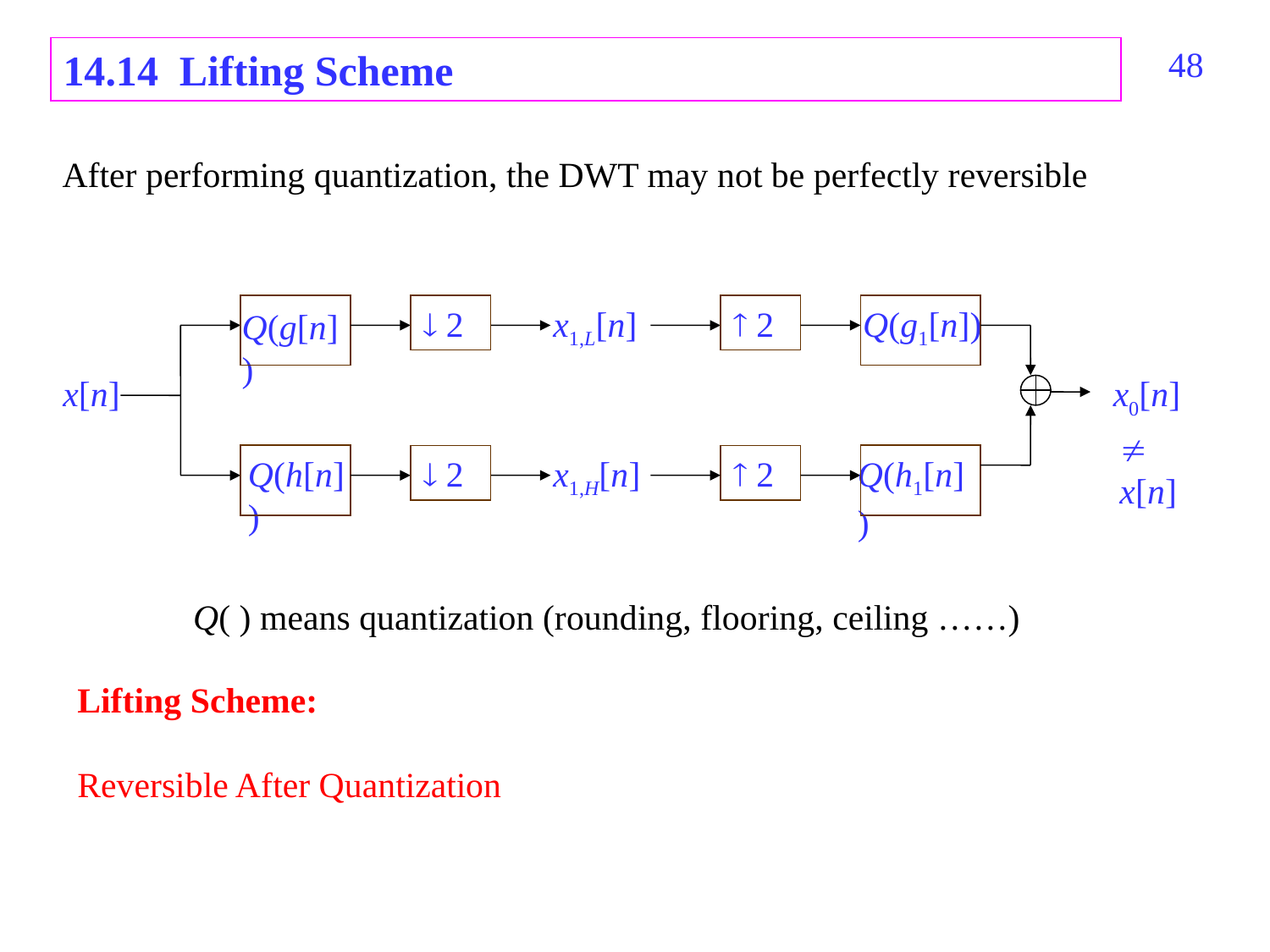

48
14.14  Lifting Scheme
After performing quantization, the DWT may not be perfectly reversible

↓ 2
x1,L[n]
↑ 2
Q(g1[n])

Q(g[n])

x[n]
x0[n]

≠ x[n]
Q(h[n])

↓ 2
x1,H[n]
↑ 2
Q(h1[n])

Q( ) means quantization (rounding, flooring, ceiling ……)
Lifting Scheme:

Reversible After Quantization